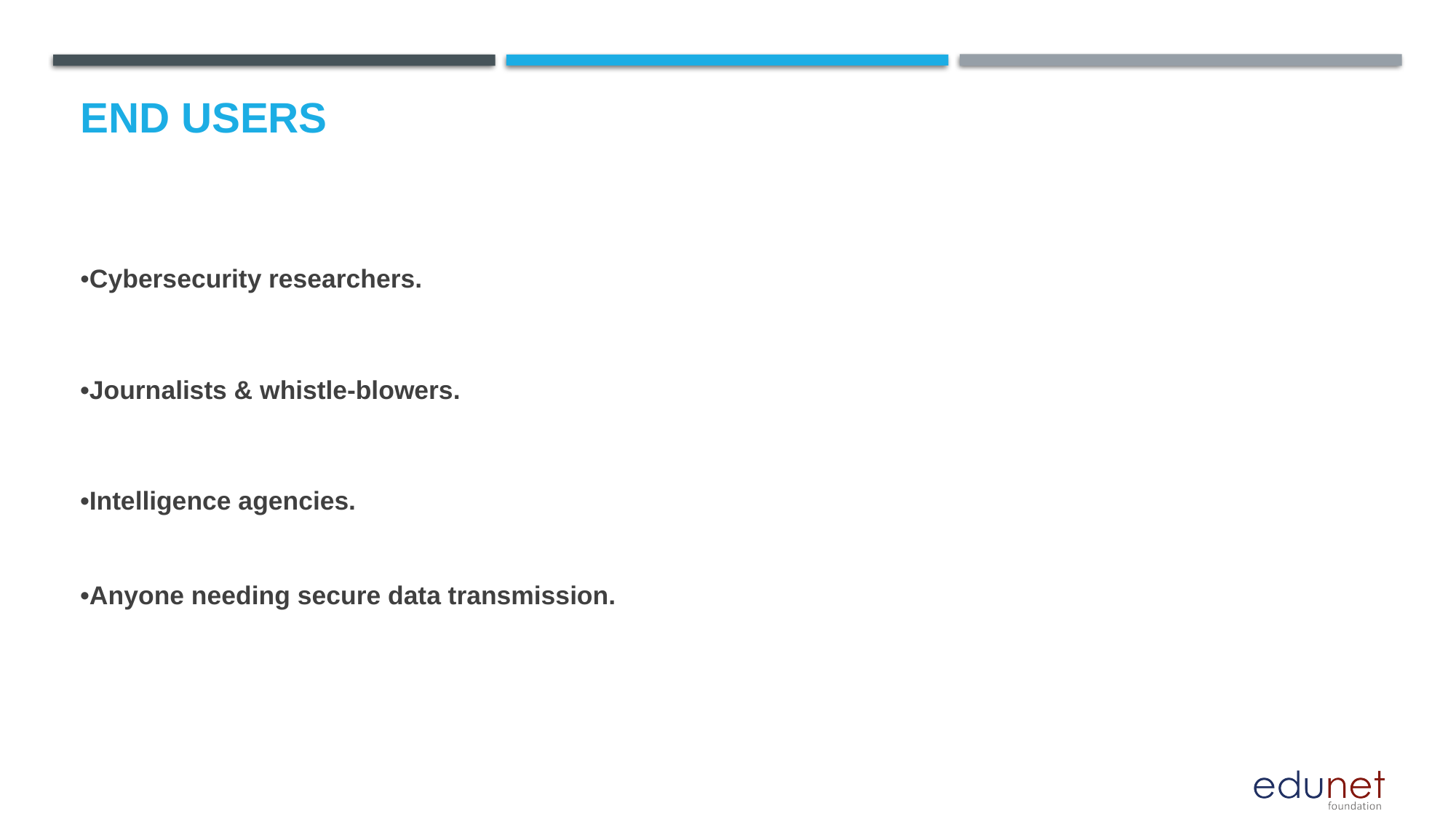

# End users
•Cybersecurity researchers.

•Journalists & whistle-blowers.

•Intelligence agencies.

•Anyone needing secure data transmission.